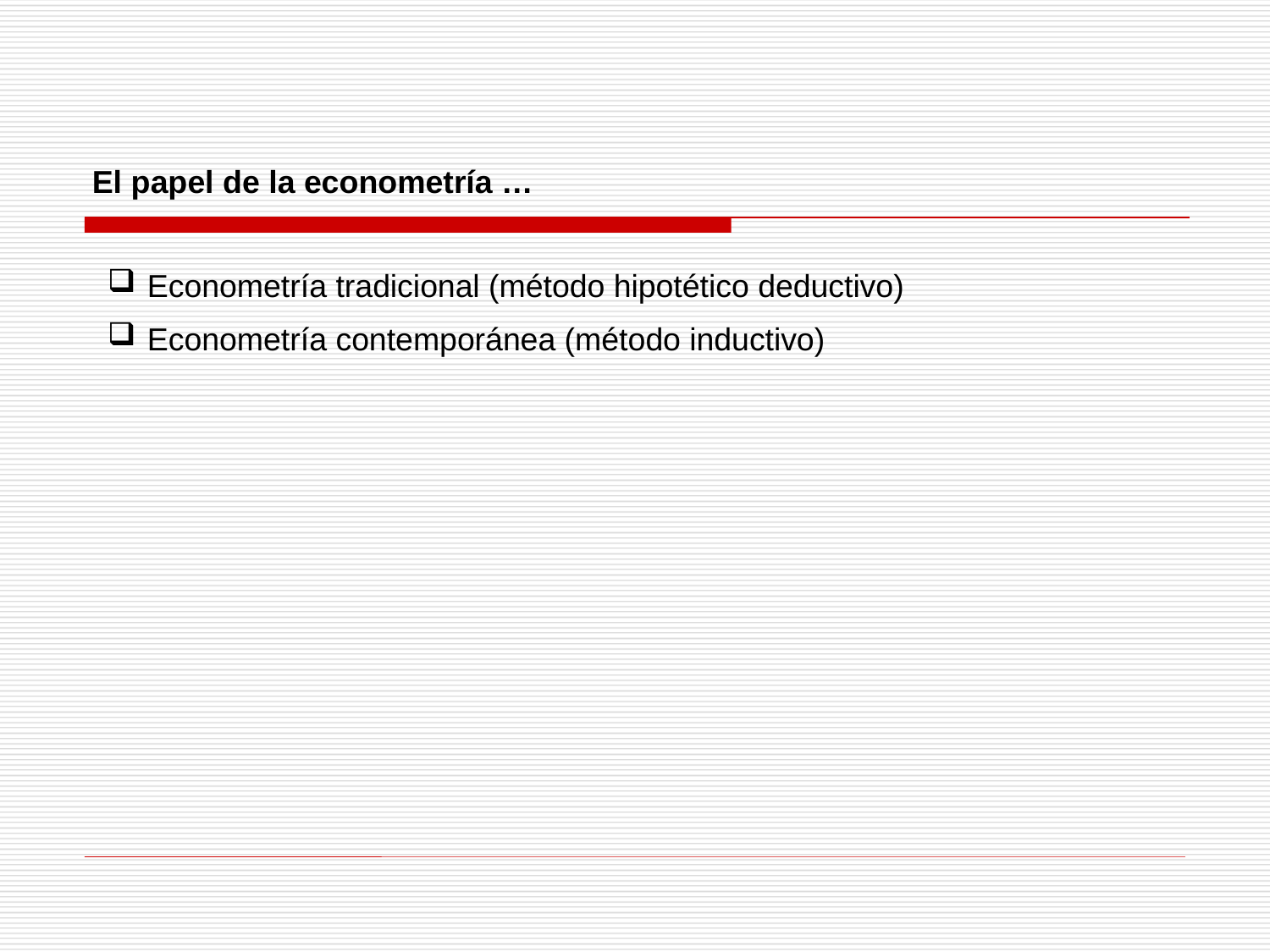

El papel de la econometría …
Econometría tradicional (método hipotético deductivo)
Econometría contemporánea (método inductivo)